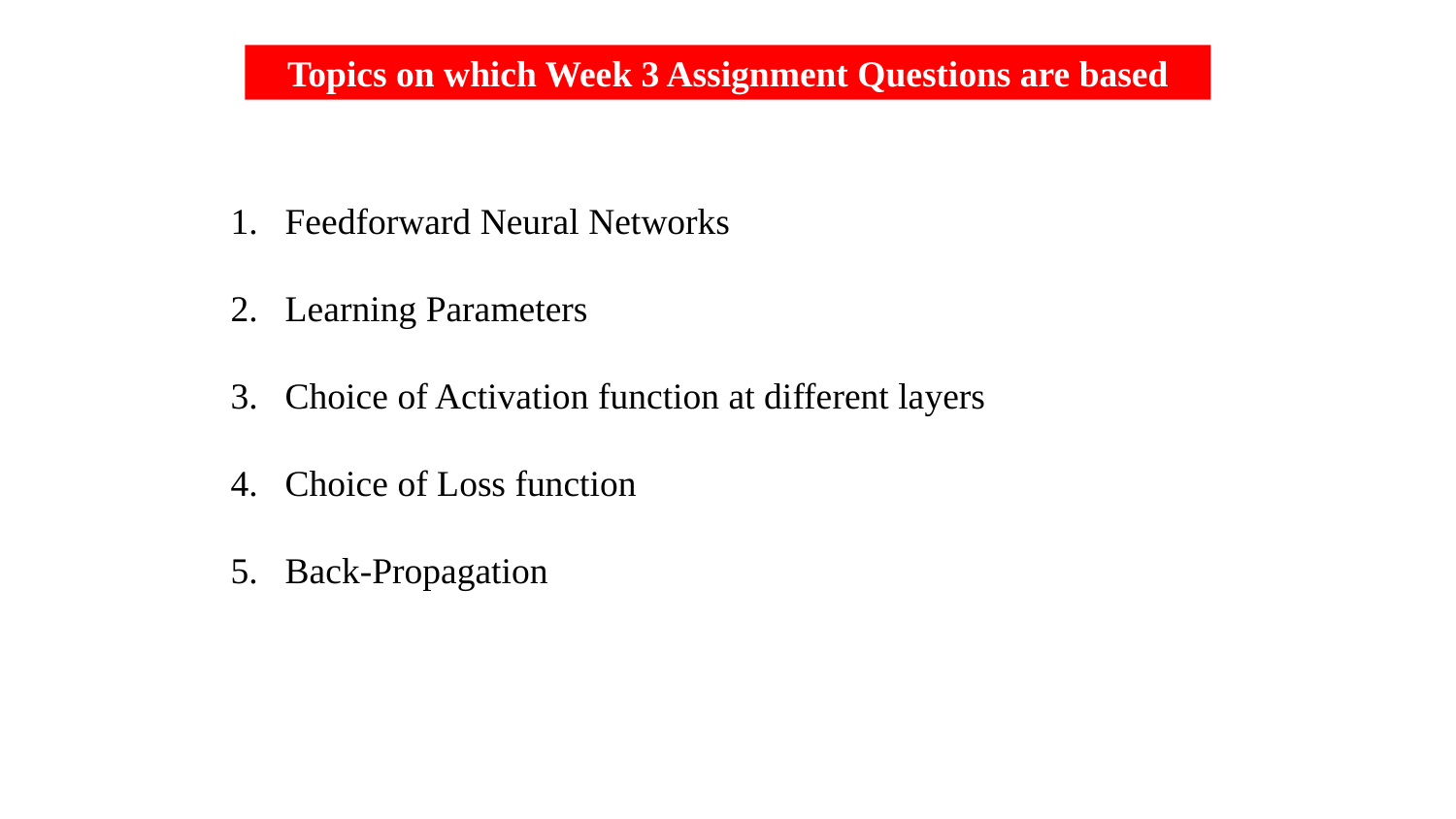

Topics on which Week 3 Assignment Questions are based
Feedforward Neural Networks

Learning Parameters

Choice of Activation function at different layers

Choice of Loss function

Back-Propagation